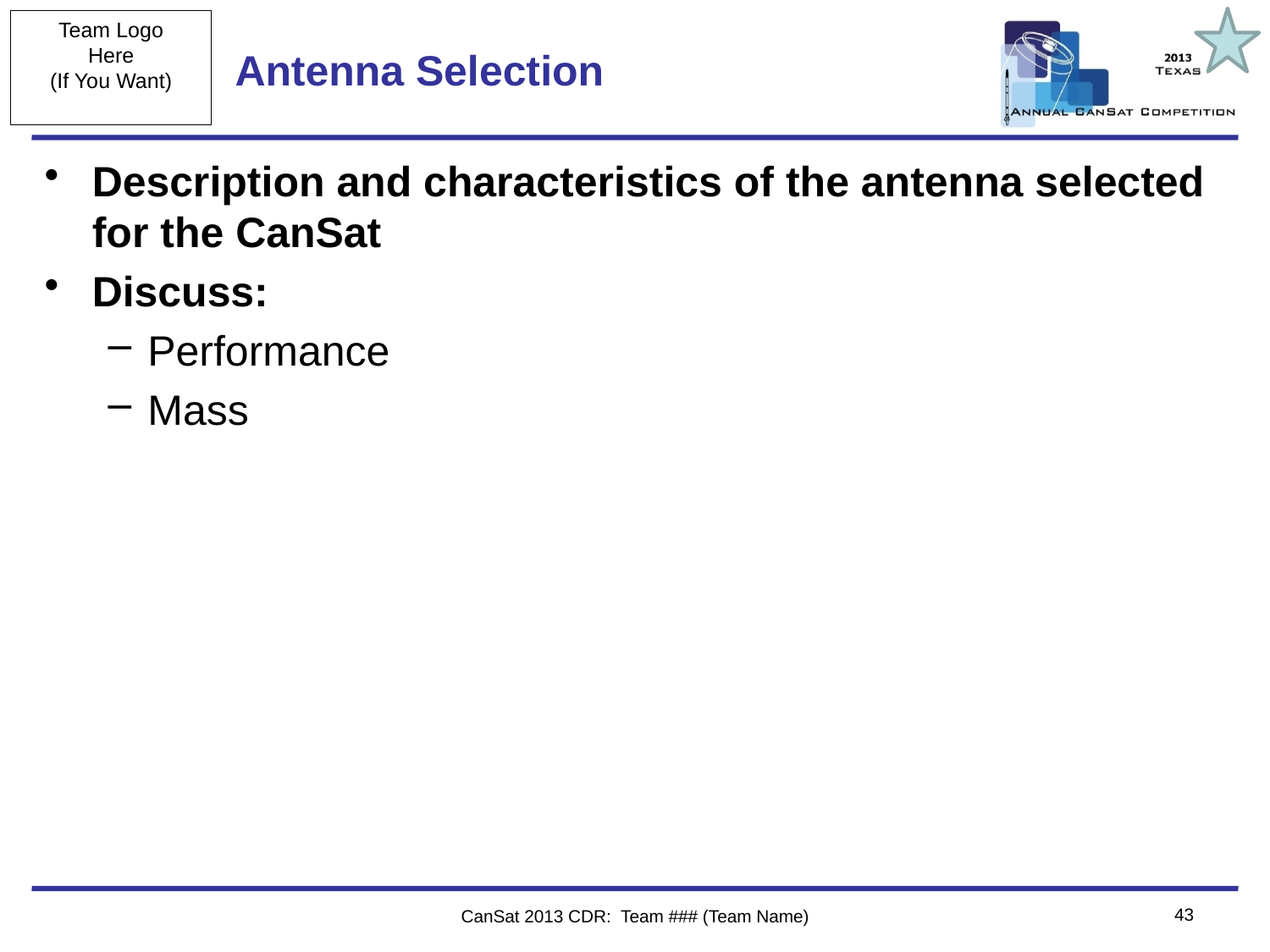

# Antenna Selection
Description and characteristics of the antenna selected for the CanSat
Discuss:
Performance
Mass

43
CanSat 2013 CDR:  Team ### (Team Name)